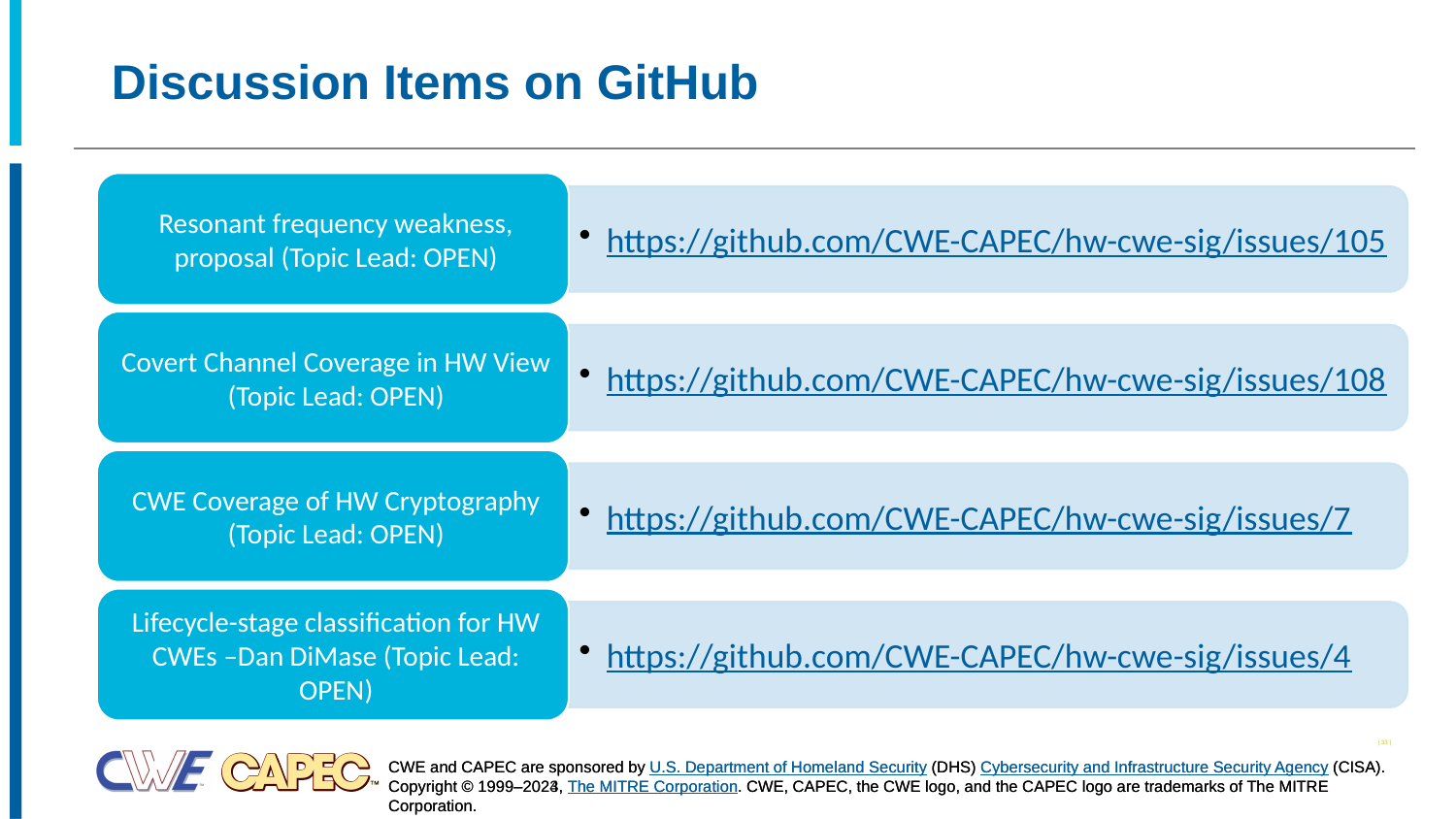

# Discussion Items on GitHub
https://github.com/CWE-CAPEC/hw-cwe-sig/issues/105
Resonant frequency weakness, proposal (Topic Lead: OPEN)
https://github.com/CWE-CAPEC/hw-cwe-sig/issues/108
Covert Channel Coverage in HW View (Topic Lead: OPEN)
https://github.com/CWE-CAPEC/hw-cwe-sig/issues/7
CWE Coverage of HW Cryptography (Topic Lead: OPEN)
https://github.com/CWE-CAPEC/hw-cwe-sig/issues/4
Lifecycle-stage classification for HW CWEs –Dan DiMase (Topic Lead: OPEN)
| 33 |